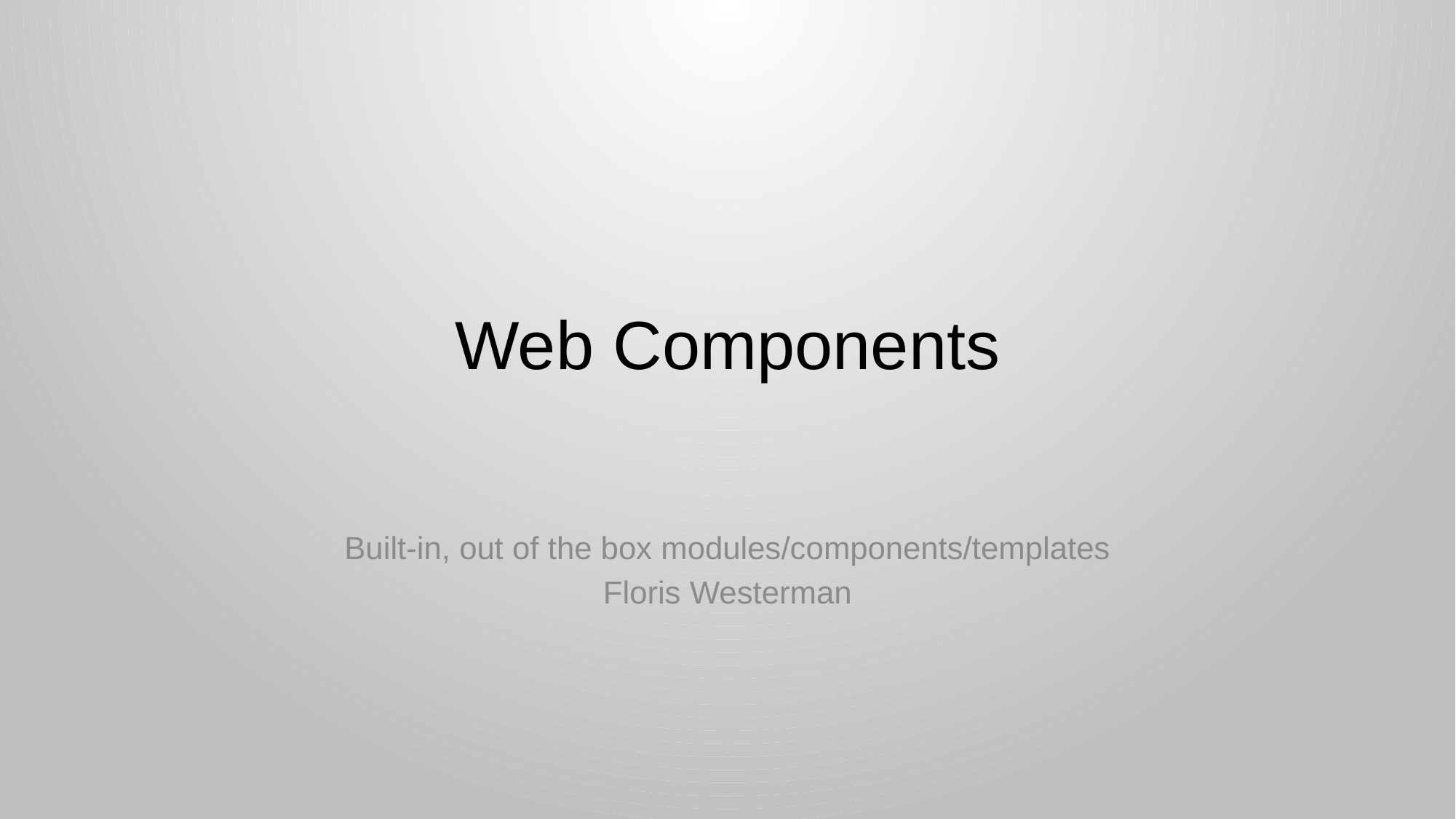

# Web Components
Built-in, out of the box modules/components/templates
Floris Westerman